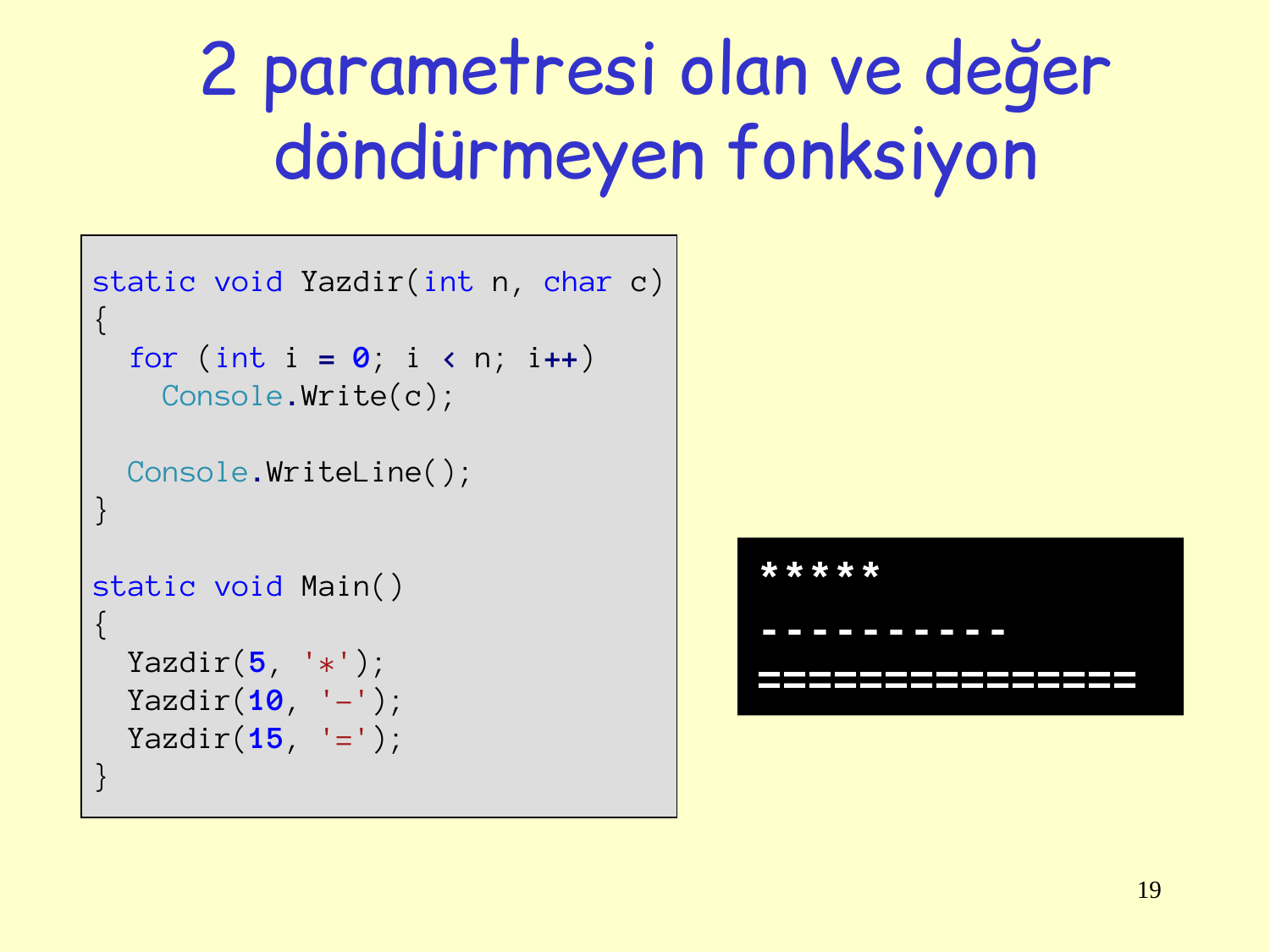

# 2 parametresi olan ve değer döndürmeyen fonksiyon
static void Yazdir(int n, char c)
{
  for (int i = 0; i < n; i++)
    Console.Write(c);

  Console.WriteLine();
}

static void Main()
{
  Yazdir(5, '*');
  Yazdir(10, '-');
  Yazdir(15, '=');
}
*****
----------
===============
19